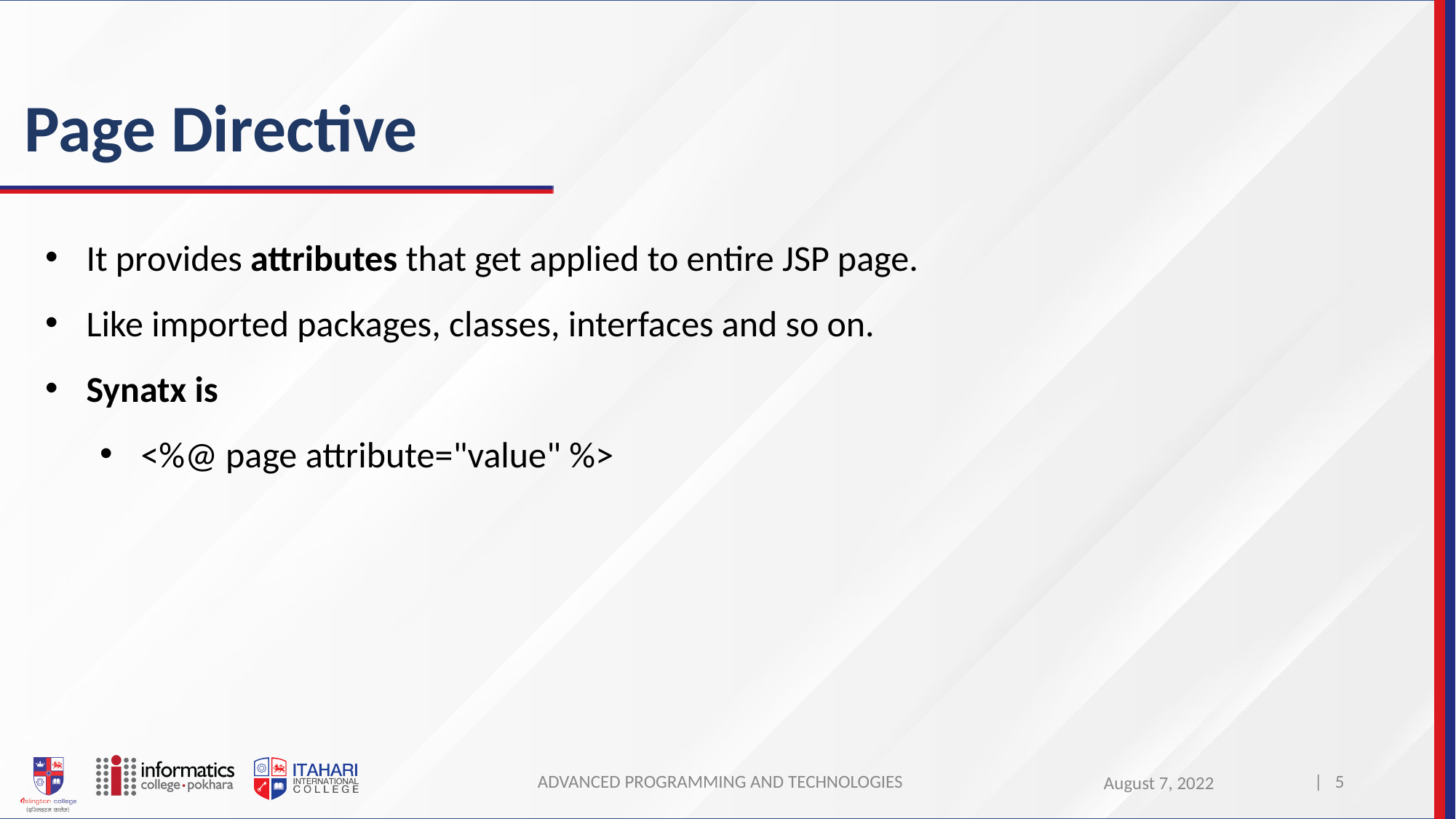

# Page Directive
It provides attributes that get applied to entire JSP page.
Like imported packages, classes, interfaces and so on.
Synatx is
<%@ page attribute="value" %>
ADVANCED PROGRAMMING AND TECHNOLOGIES
|   5
August 7, 2022